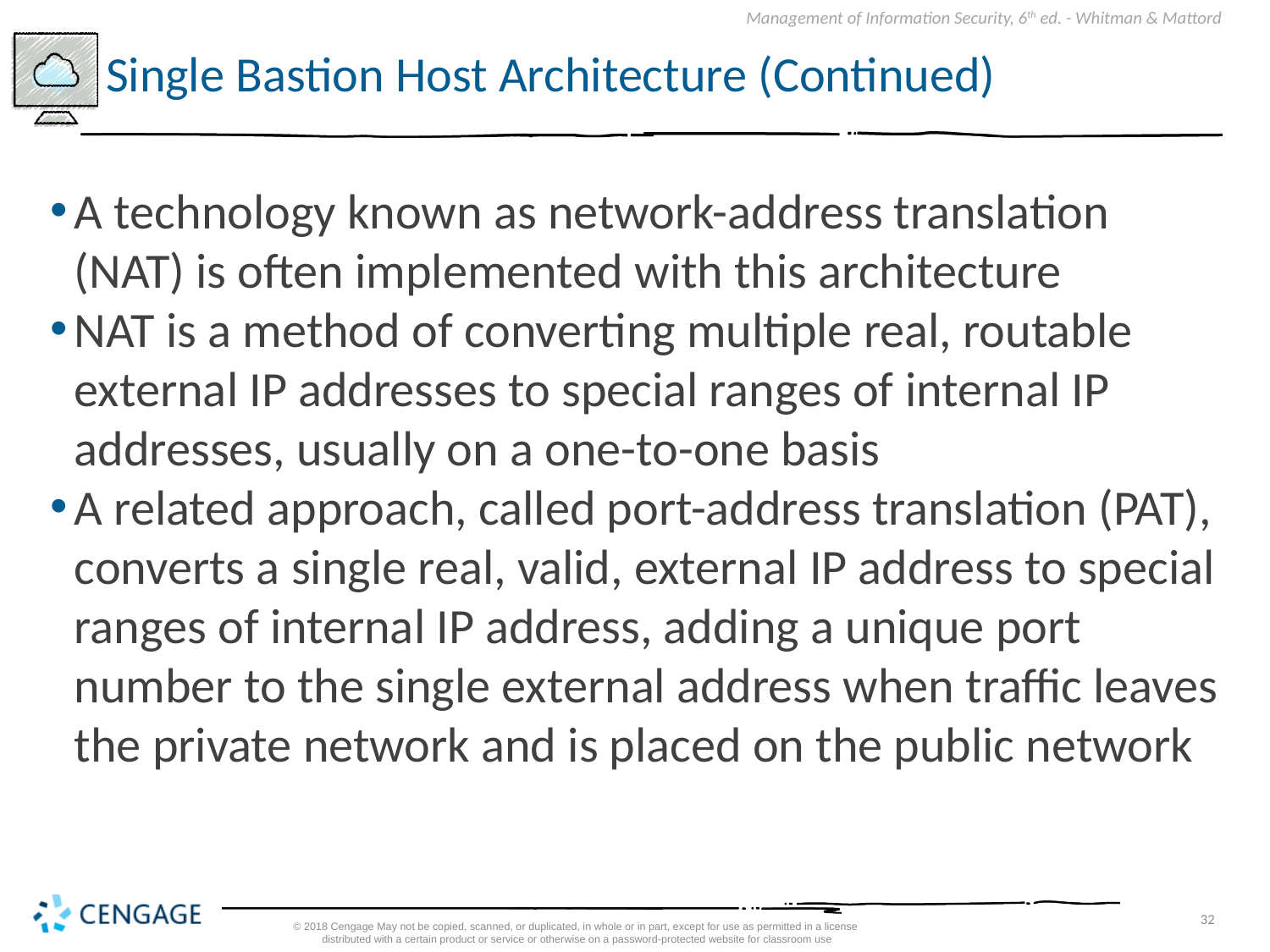

# Single Bastion Host Architecture (Continued)
A technology known as network-address translation (NAT) is often implemented with this architecture
NAT is a method of converting multiple real, routable external IP addresses to special ranges of internal IP addresses, usually on a one-to-one basis
A related approach, called port-address translation (PAT), converts a single real, valid, external IP address to special ranges of internal IP address, adding a unique port number to the single external address when traffic leaves the private network and is placed on the public network